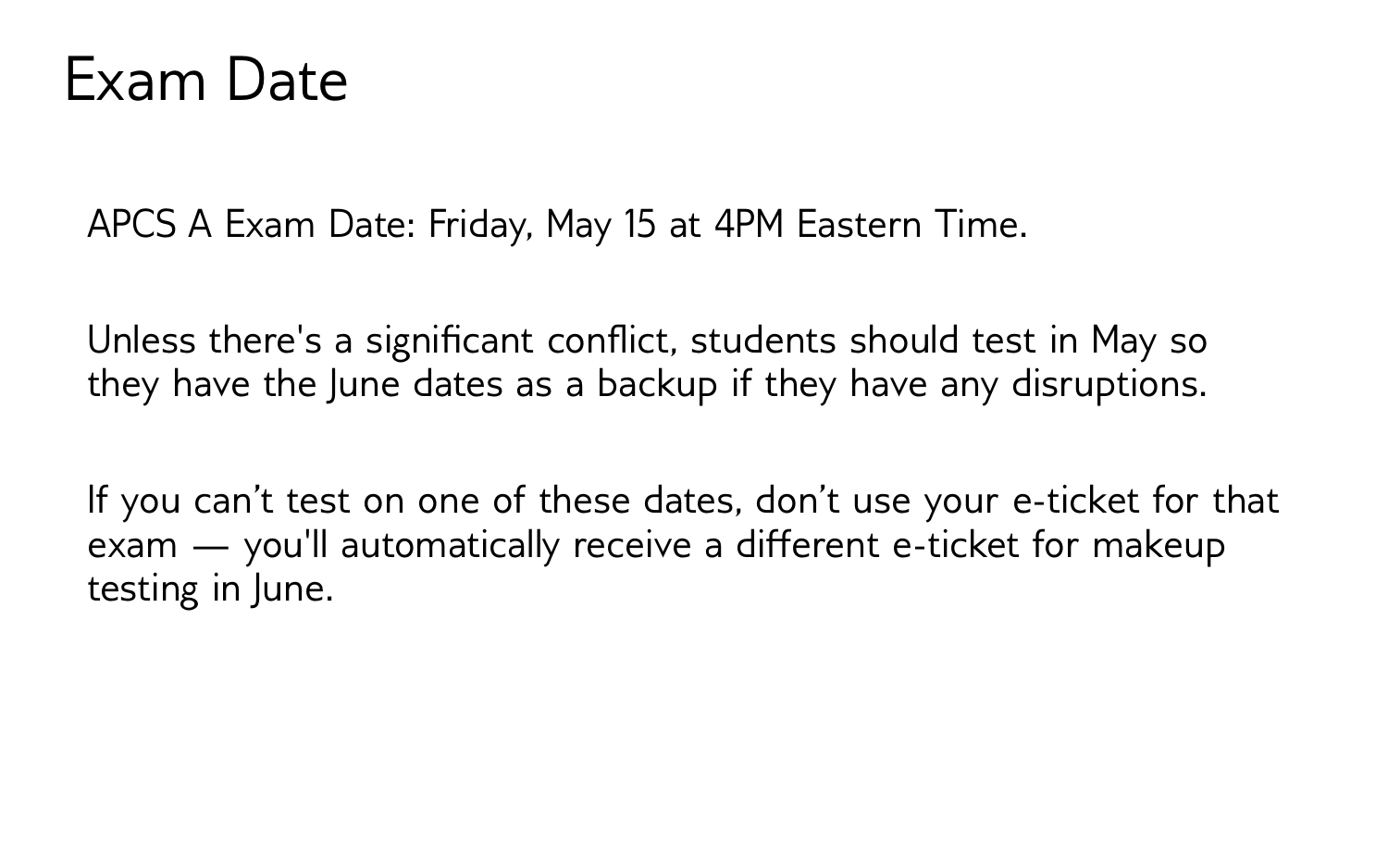

# Exam Date

APCS A Exam Date: Friday, May 15 at 4PM Eastern Time.

Unless there's a significant conflict, students should test in May so they have the June dates as a backup if they have any disruptions.

If you can’t test on one of these dates, don’t use your e-ticket for that exam — you'll automatically receive a different e-ticket for makeup testing in June.